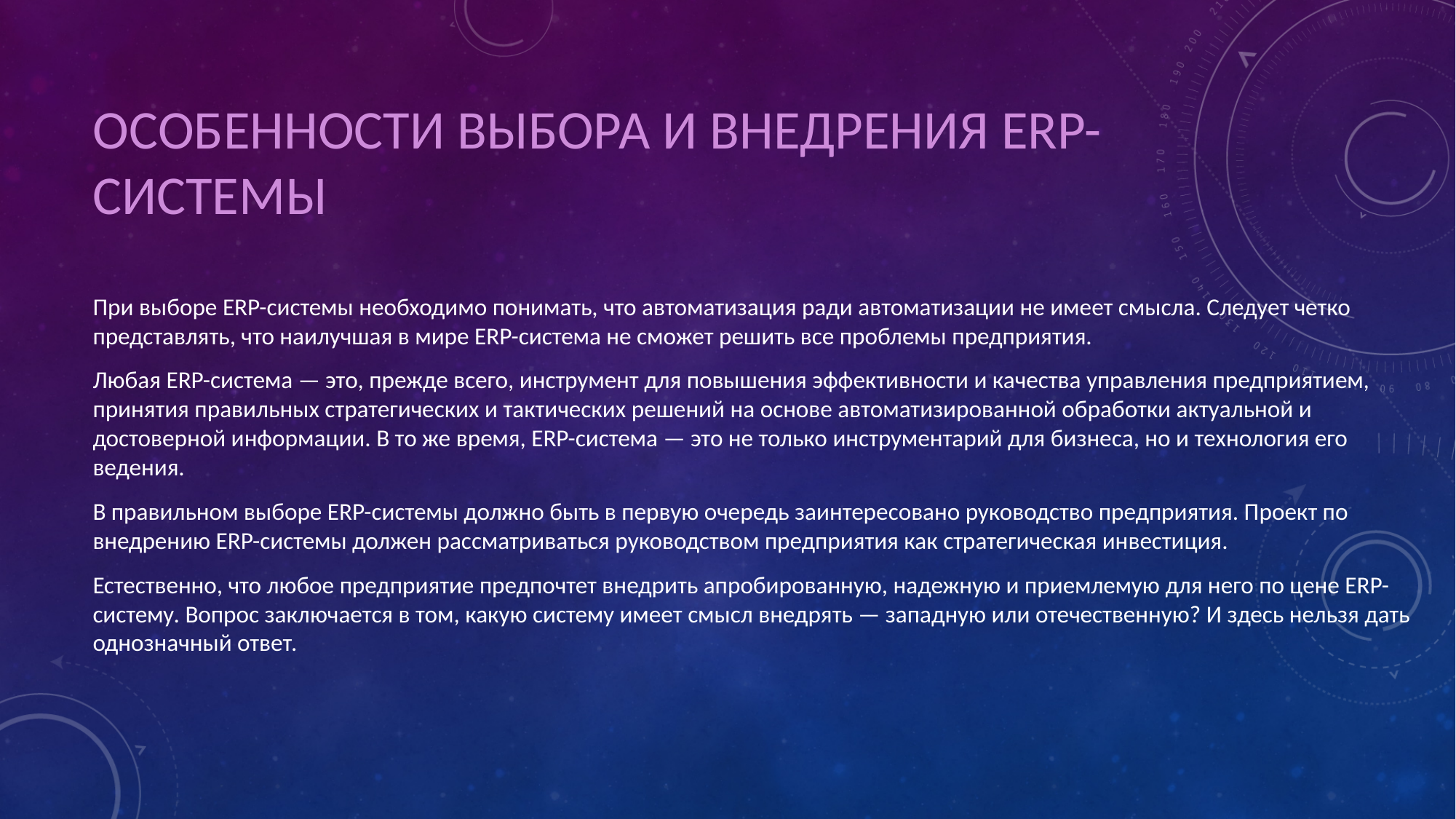

# Особенности выбора и внедрения ERP-системы
При выборе ERP-системы необходимо понимать, что автоматизация ради автоматизации не имеет смысла. Следует четко представлять, что наилучшая в мире ERP-система не сможет решить все проблемы предприятия.
Любая ERP-система — это, прежде всего, инструмент для повышения эффективности и качества управления предприятием, принятия правильных стратегических и тактических решений на основе автоматизированной обработки актуальной и достоверной информации. В то же время, ERP-система — это не только инструментарий для бизнеса, но и технология его ведения.
В правильном выборе ERP-системы должно быть в первую очередь заинтересовано руководство предприятия. Проект по внедрению ERP-системы должен рассматриваться руководством предприятия как стратегическая инвестиция.
Естественно, что любое предприятие предпочтет внедрить апробированную, надежную и приемлемую для него по цене ERP-систему. Вопрос заключается в том, какую систему имеет смысл внедрять — западную или отечественную? И здесь нельзя дать однозначный ответ.